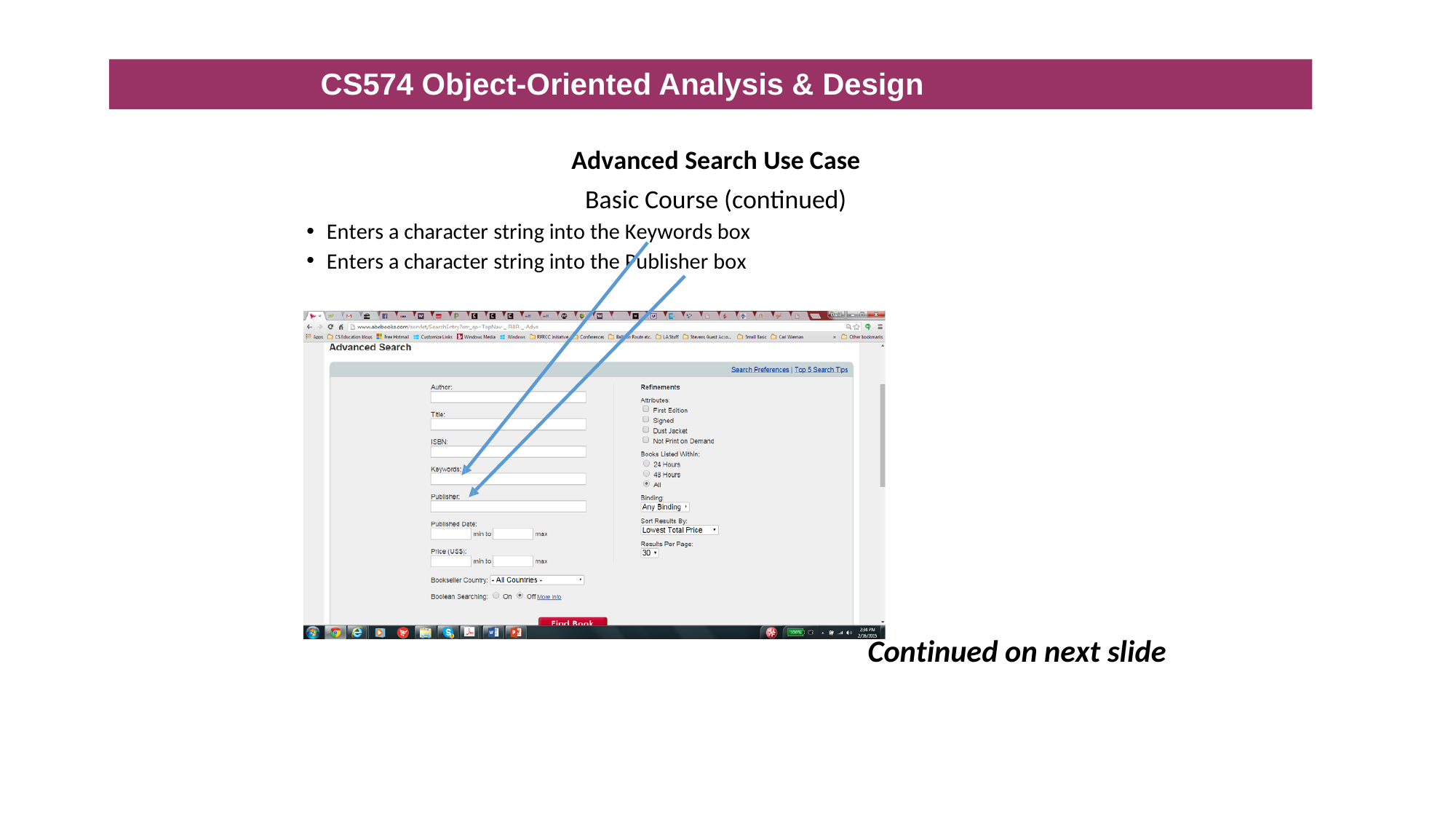

CS574 Object-Oriented Analysis & Design
Advanced Search Use Case

Basic Course (continued)
Enters a character string into the Keywords box
Enters a character string into the Publisher box

Continued on next slide